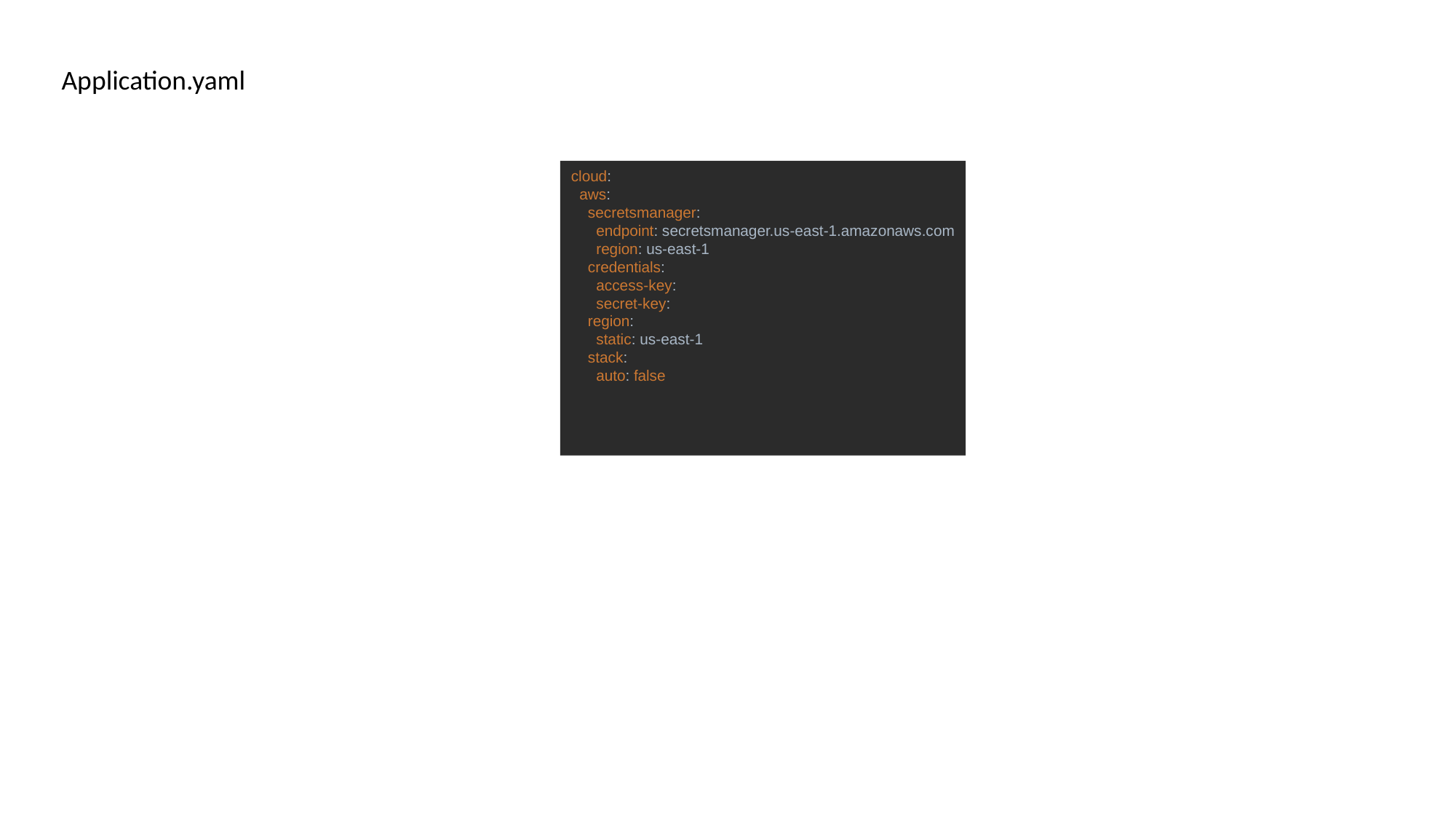

Application.yaml
cloud:
  aws:
    secretsmanager:
      endpoint: secretsmanager.us-east-1.amazonaws.com
      region: us-east-1
    credentials:
      access-key:
      secret-key:
    region:
      static: us-east-1
    stack:
      auto: false